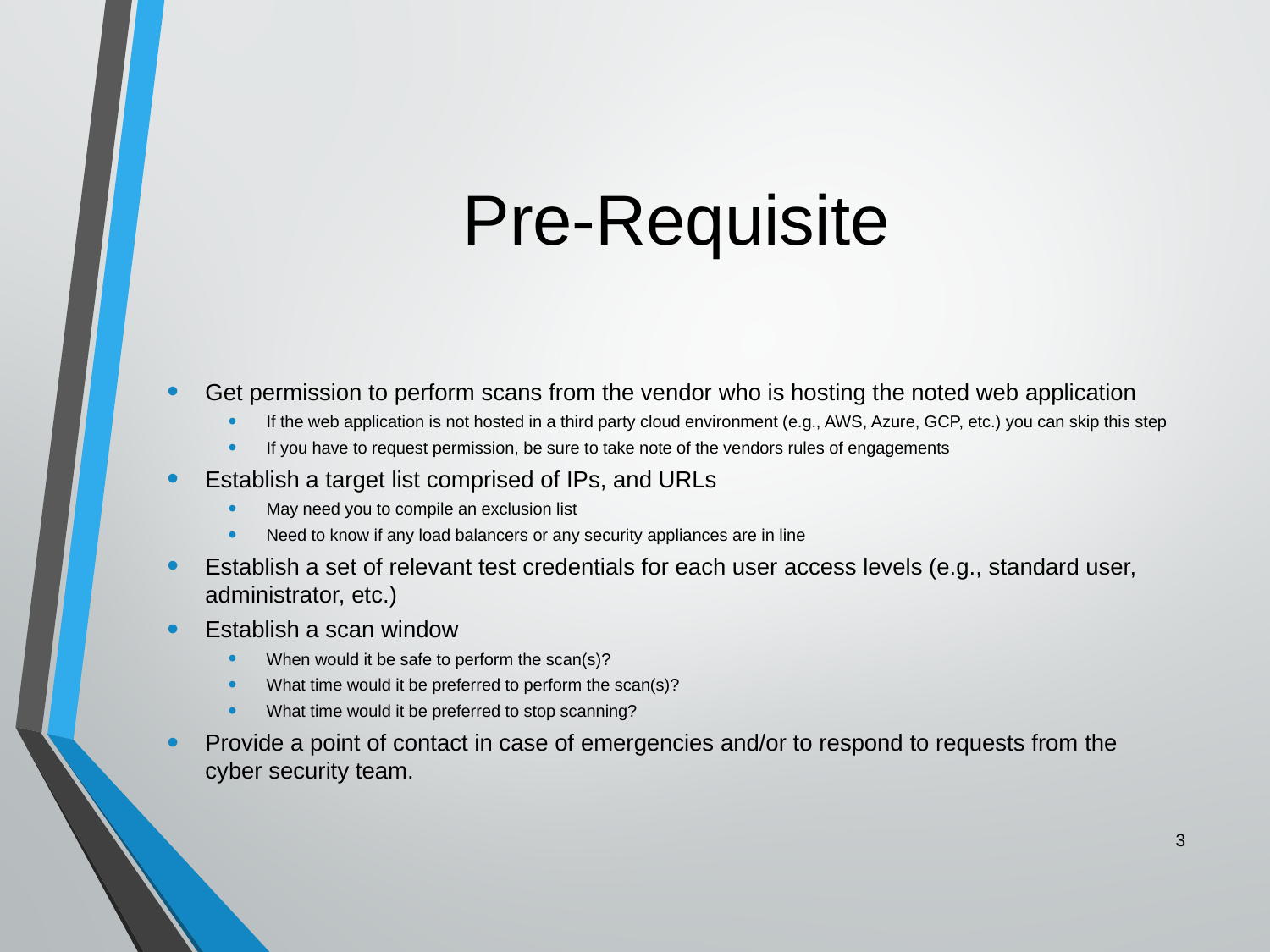

# Pre-Requisite
Get permission to perform scans from the vendor who is hosting the noted web application
If the web application is not hosted in a third party cloud environment (e.g., AWS, Azure, GCP, etc.) you can skip this step
If you have to request permission, be sure to take note of the vendors rules of engagements
Establish a target list comprised of IPs, and URLs
May need you to compile an exclusion list
Need to know if any load balancers or any security appliances are in line
Establish a set of relevant test credentials for each user access levels (e.g., standard user, administrator, etc.)
Establish a scan window
When would it be safe to perform the scan(s)?
What time would it be preferred to perform the scan(s)?
What time would it be preferred to stop scanning?
Provide a point of contact in case of emergencies and/or to respond to requests from the  cyber security team.

3